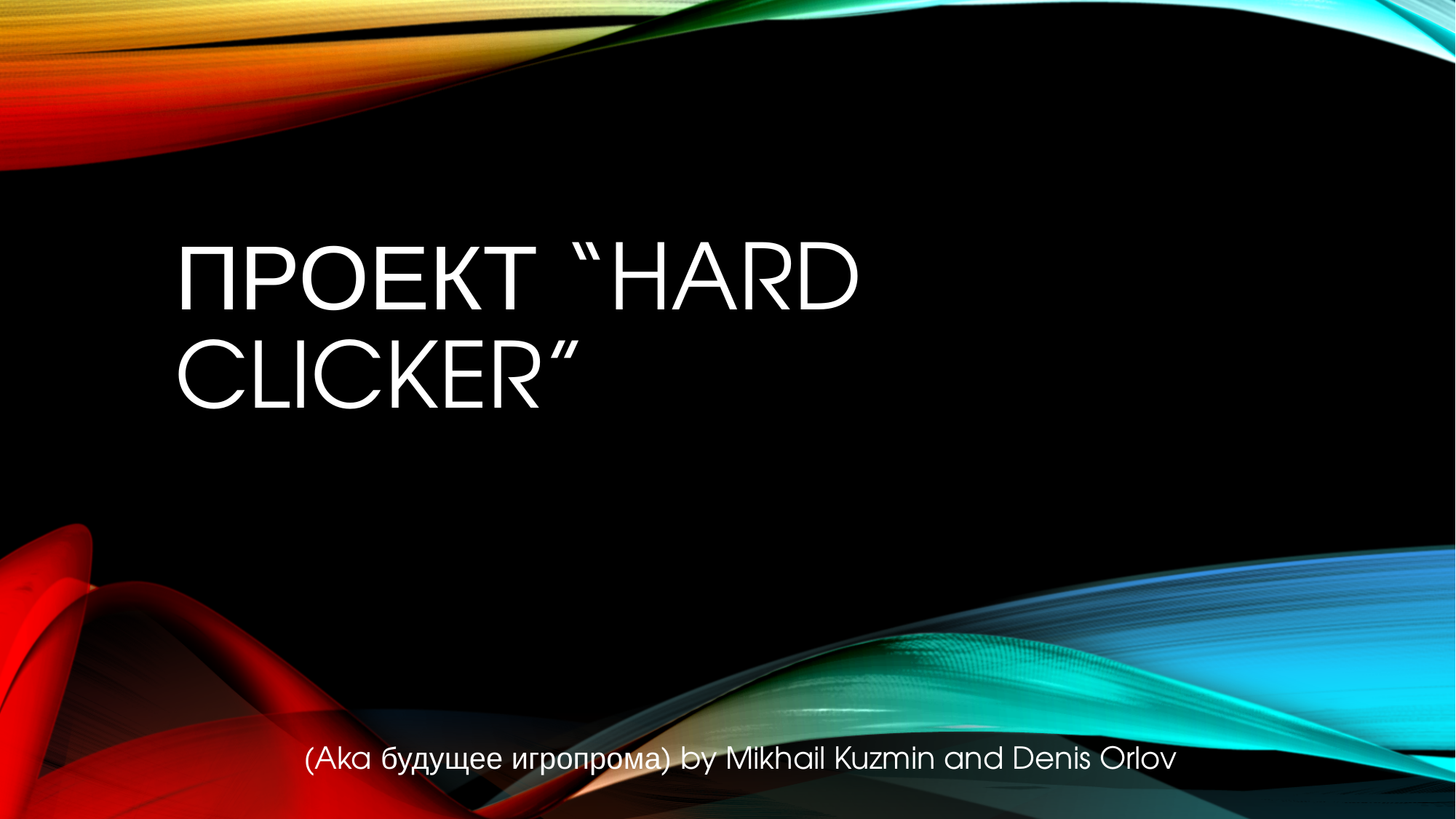

# Проект “Hard clicker”
(Aka будущее игропрома) by Mikhail Kuzmin and Denis Orlov